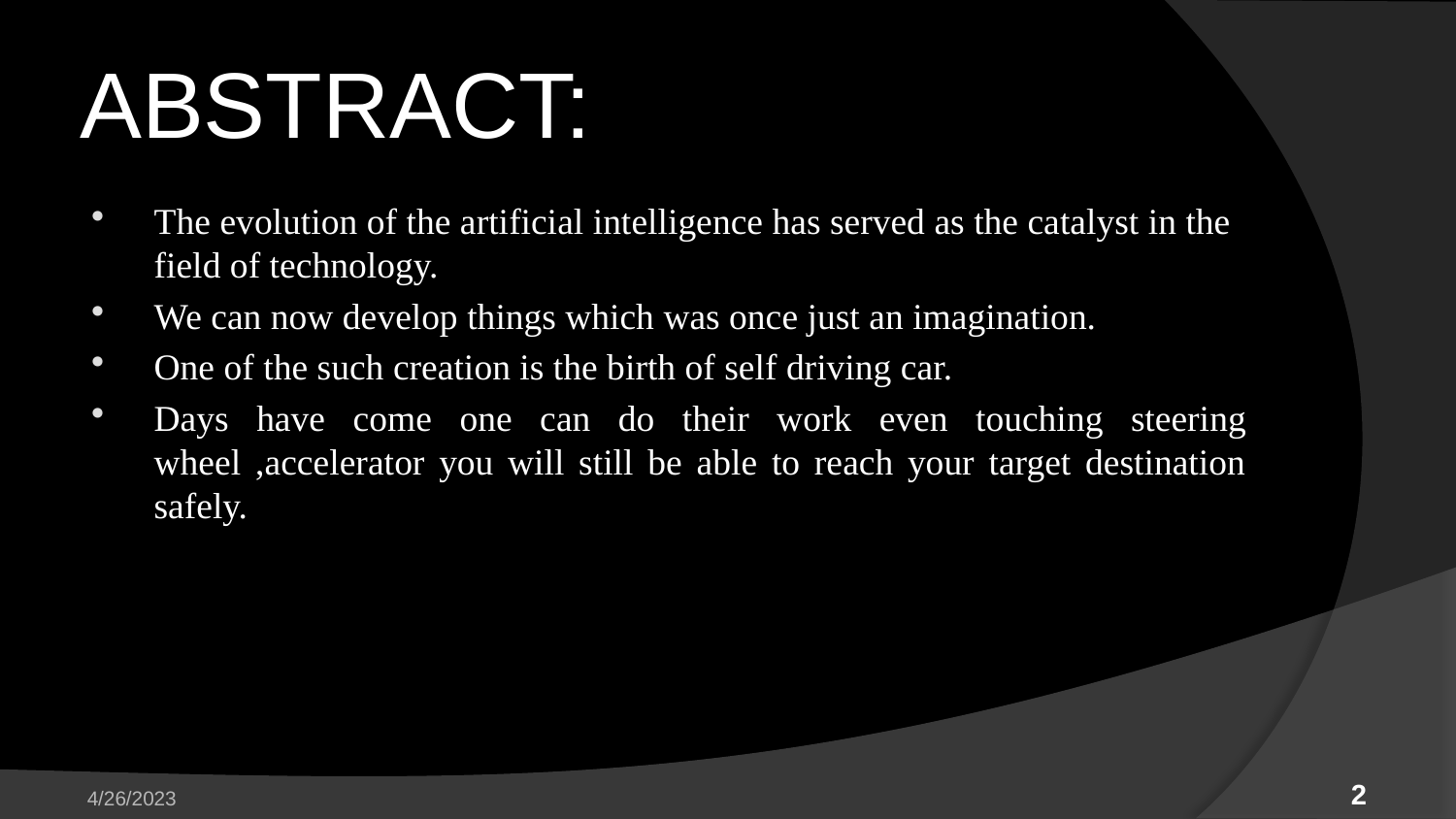

# ABSTRACT:
The evolution of the artificial intelligence has served as the catalyst in the field of technology.
We can now develop things which was once just an imagination.
One of the such creation is the birth of self driving car.
Days have come one can do their work even touching steering wheel ,accelerator you will still be able to reach your target destination safely.
4/26/2023
2